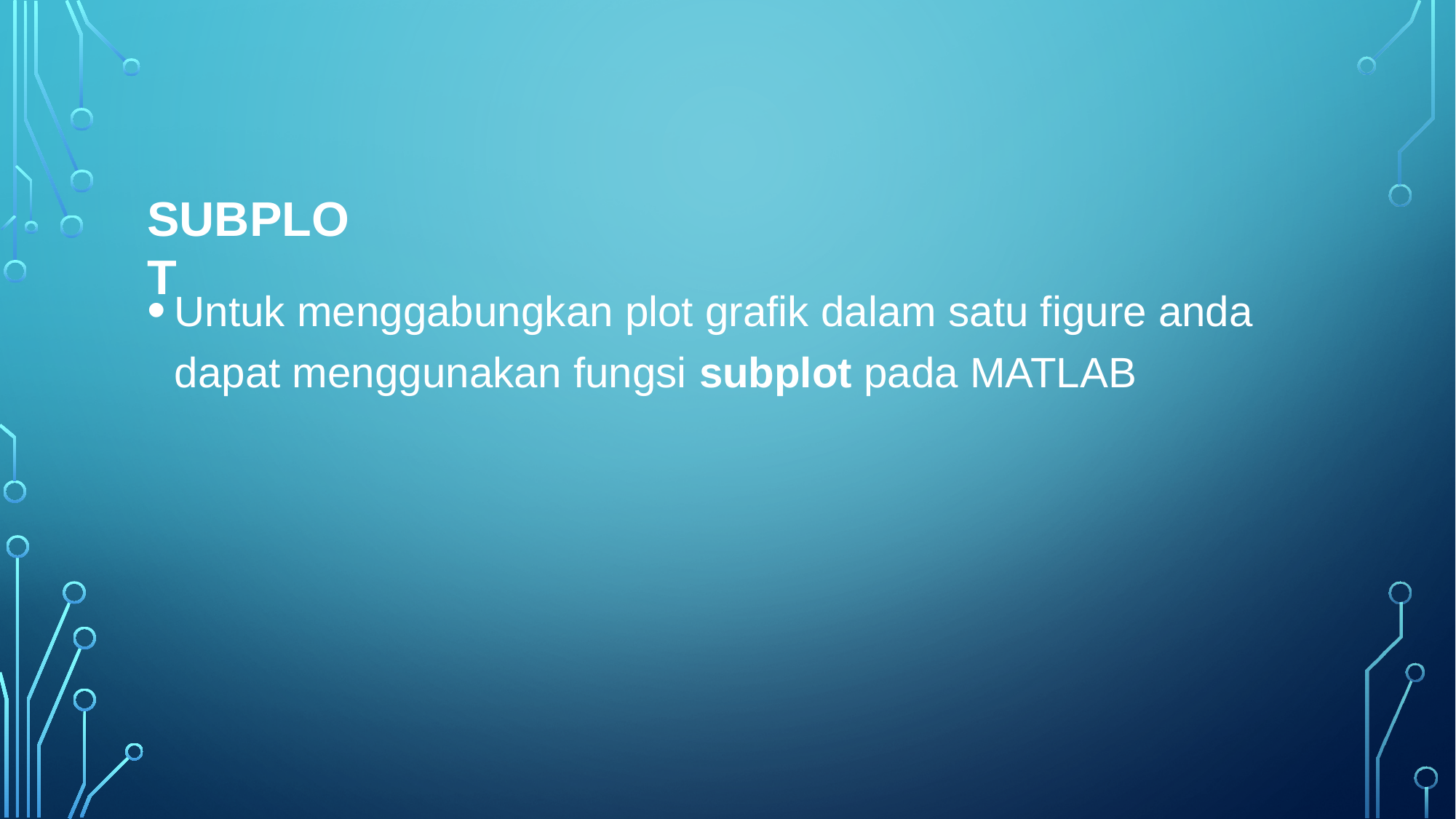

SUBPLOT
Untuk menggabungkan plot grafik dalam satu figure anda dapat menggunakan fungsi subplot pada MATLAB